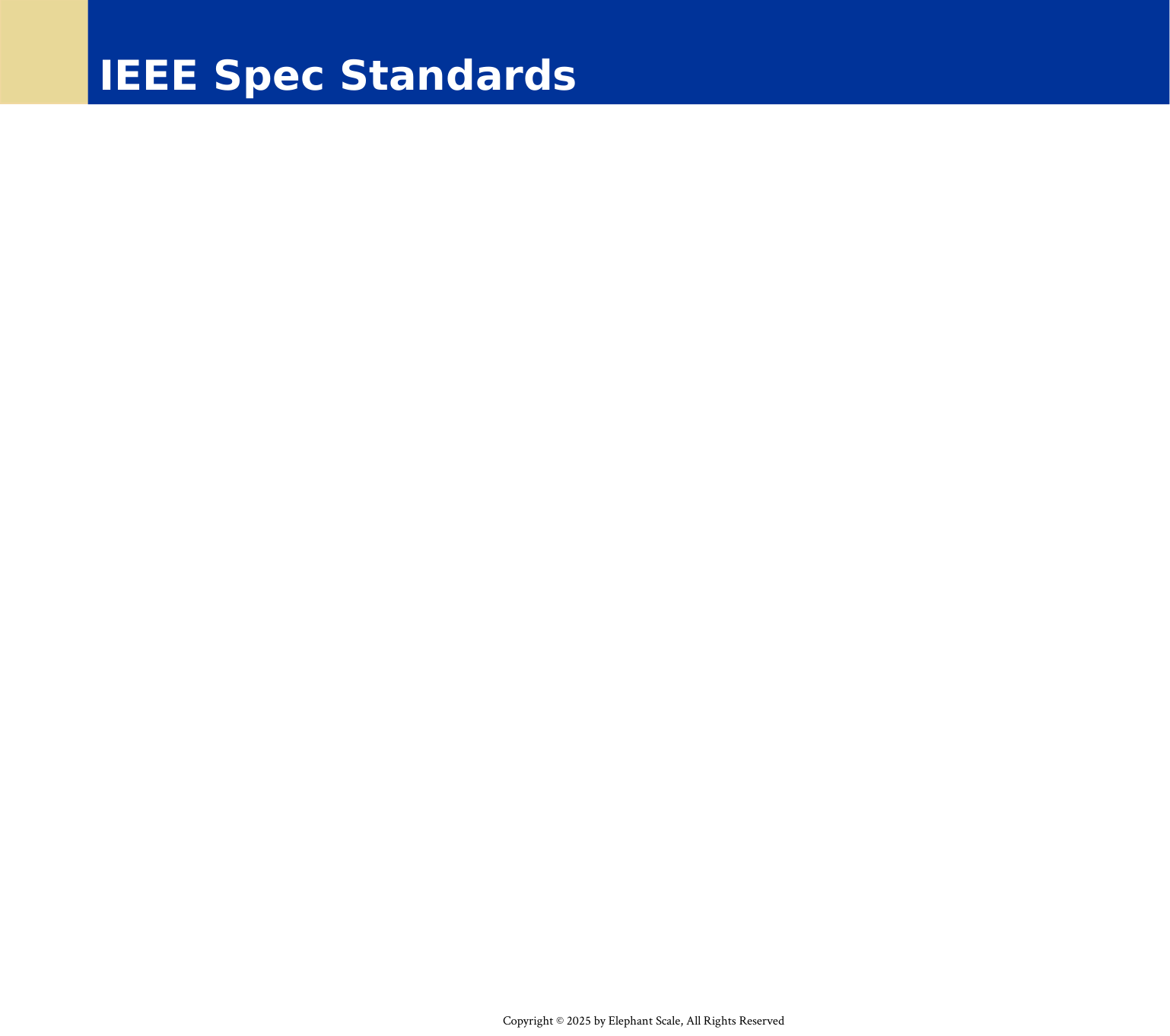

# IEEE Spec Standards

Copyright © 2025 by Elephant Scale, All Rights Reserved